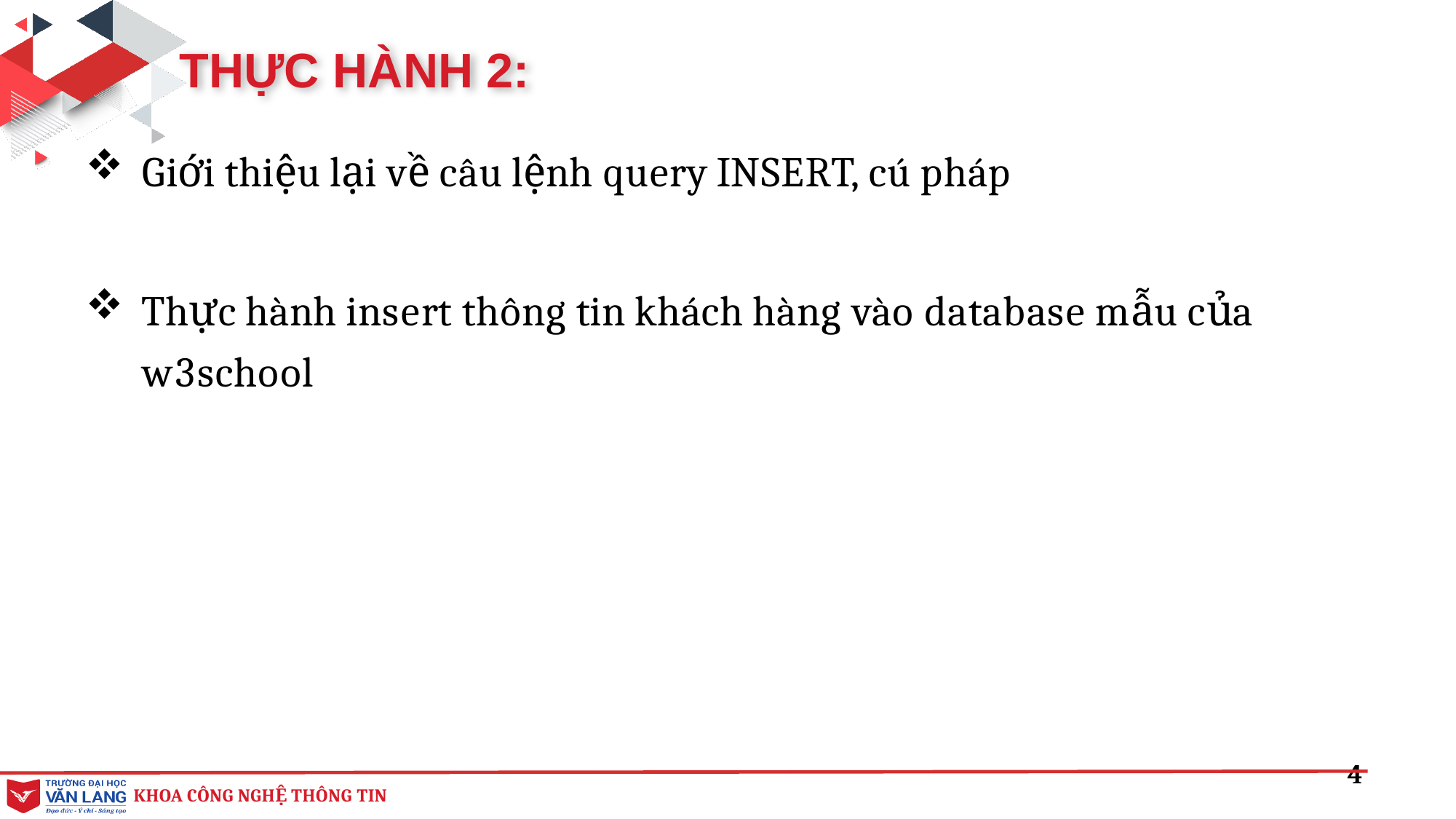

THỰC HÀNH 2:
Giới thiệu lại về câu lệnh query INSERT, cú pháp

Thực hành insert thông tin khách hàng vào database mẫu của w3school